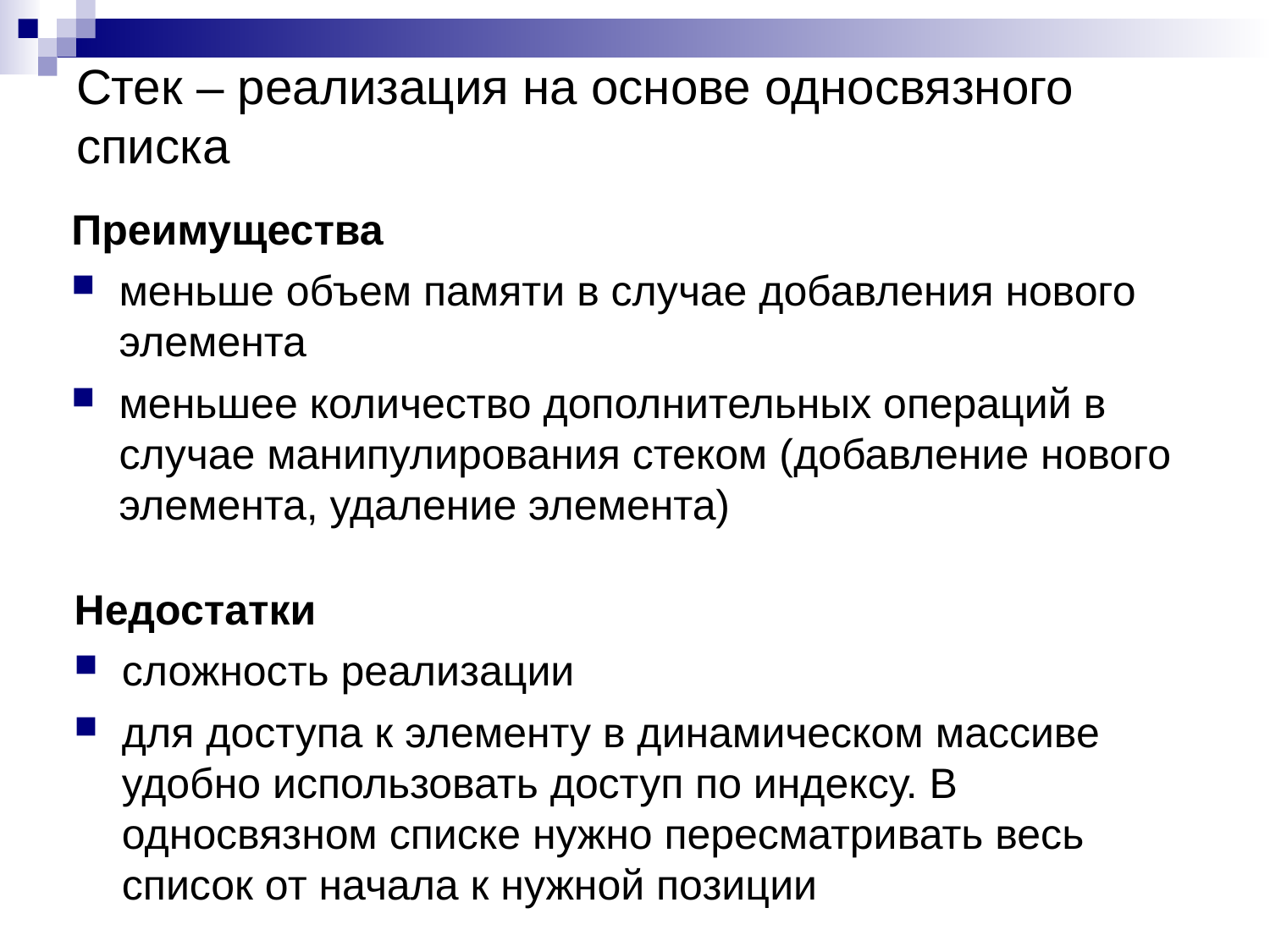

# Стек – реализация на основе односвязного списка
Преимущества
меньше объем памяти в случае добавления нового элемента
меньшее количество дополнительных операций в случае манипулирования стеком (добавление нового элемента, удаление элемента)
Недостатки
сложность реализации
для доступа к элементу в динамическом массиве удобно использовать доступ по индексу. В односвязном списке нужно пересматривать весь список от начала к нужной позиции